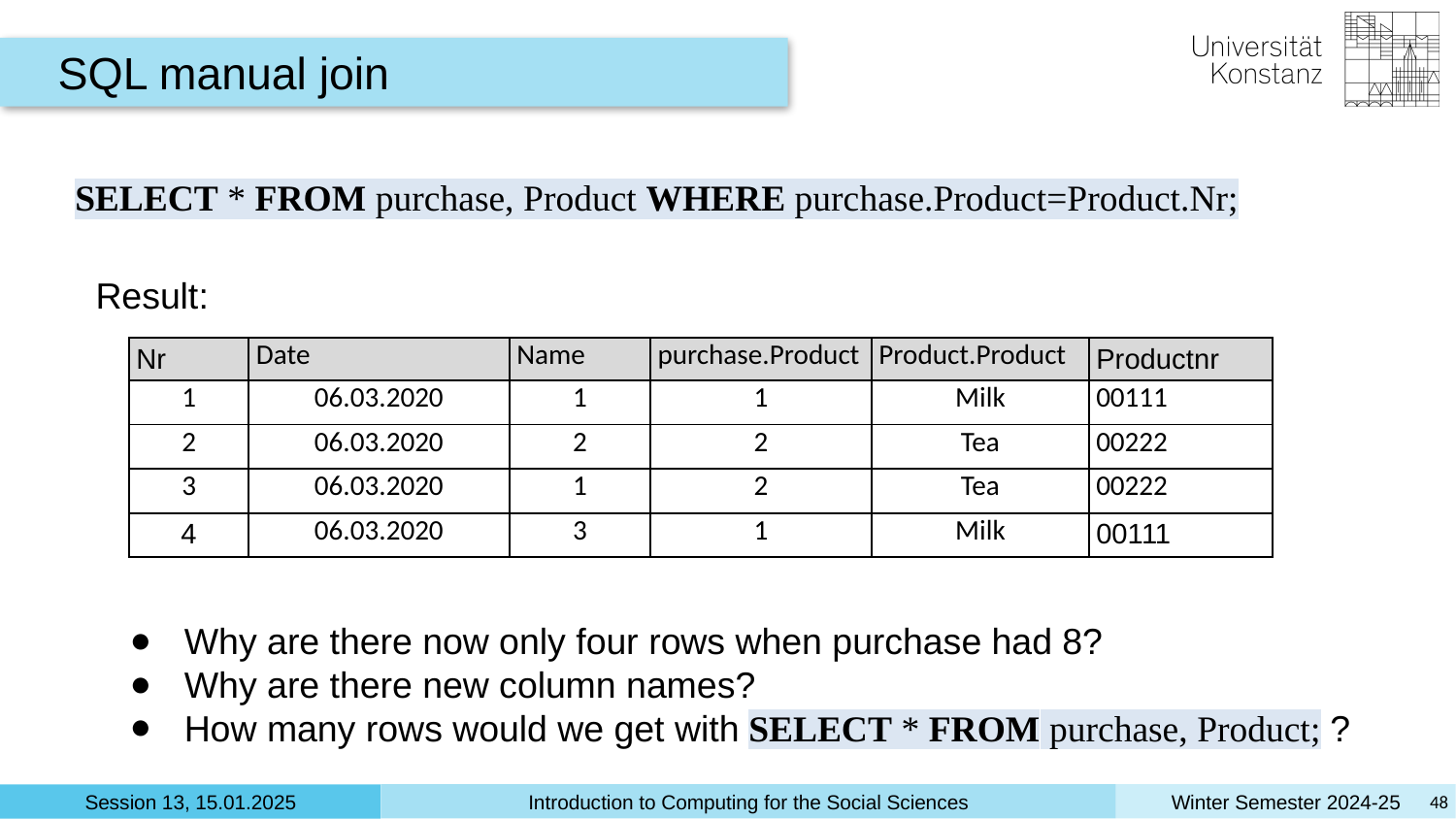

SQL manual join

SELECT * FROM purchase, Product WHERE purchase.Product=Product.Nr;
Result:
| Nr | Date | Name | purchase.Product | Product.Product | Productnr |
| --- | --- | --- | --- | --- | --- |
| 1 | 06.03.2020 | 1 | 1 | Milk | 00111 |
| 2 | 06.03.2020 | 2 | 2 | Tea | 00222 |
| 3 | 06.03.2020 | 1 | 2 | Tea | 00222 |
| 4 | 06.03.2020 | 3 | 1 | Milk | 00111 |
Why are there now only four rows when purchase had 8?
Why are there new column names?
How many rows would we get with SELECT * FROM purchase, Product; ?